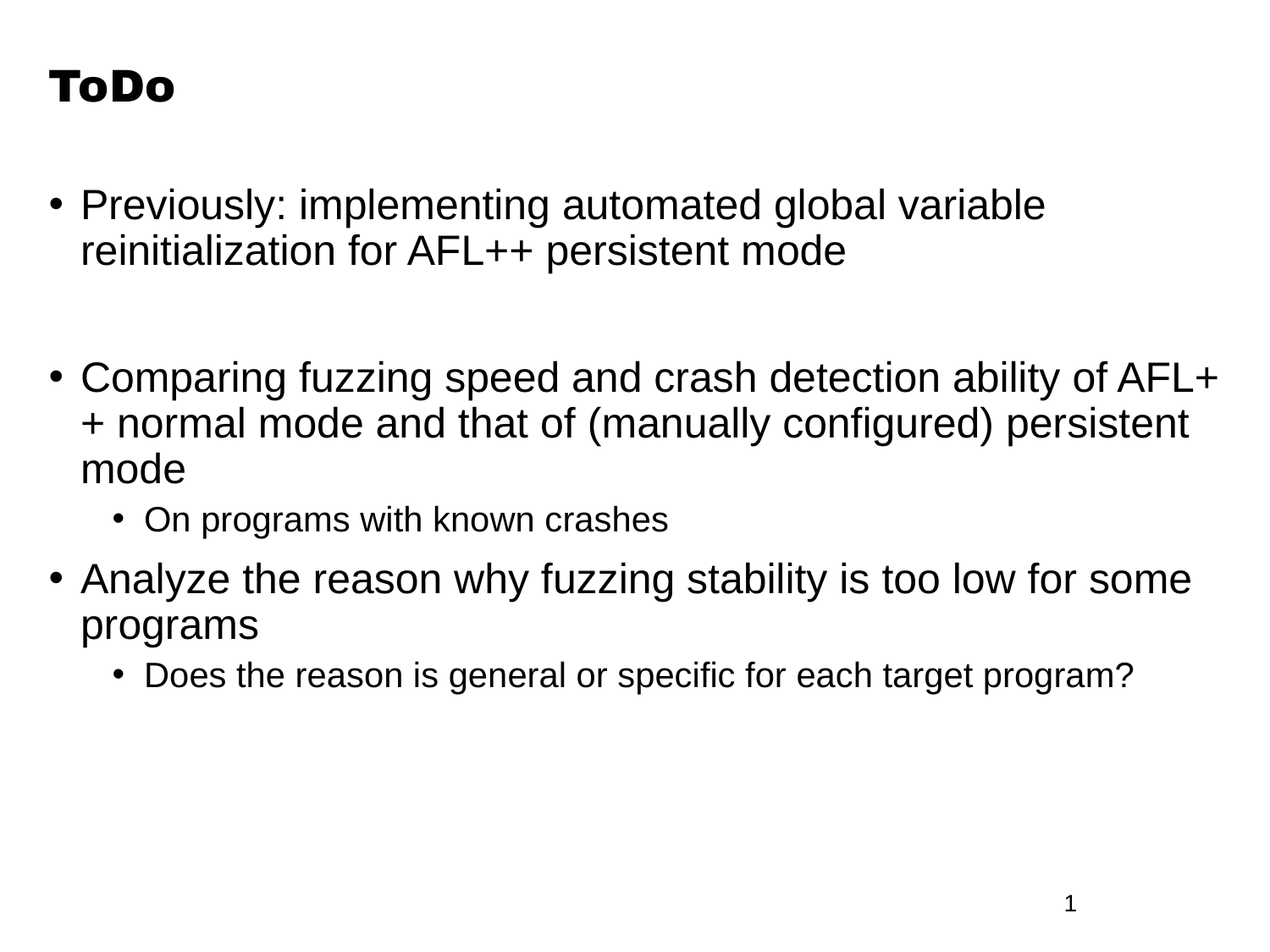

# ToDo
Previously: implementing automated global variable reinitialization for AFL++ persistent mode

Comparing fuzzing speed and crash detection ability of AFL++ normal mode and that of (manually configured) persistent mode
On programs with known crashes
Analyze the reason why fuzzing stability is too low for some programs
Does the reason is general or specific for each target program?